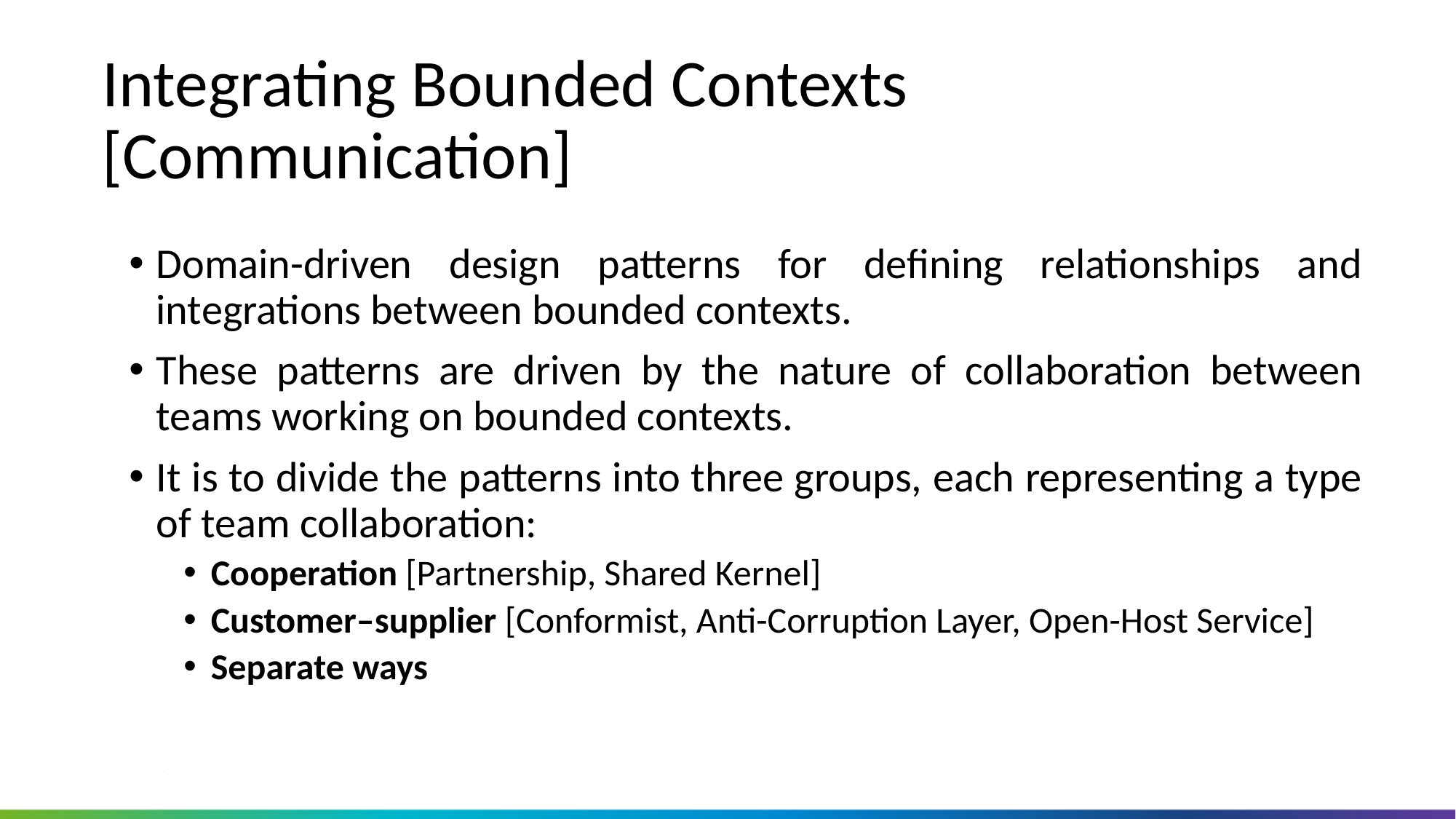

Integrating Bounded Contexts [Communication]

Domain-driven design patterns for defining relationships and integrations between bounded contexts.
These patterns are driven by the nature of collaboration between teams working on bounded contexts.
It is to divide the patterns into three groups, each representing a type of team collaboration:
Cooperation [Partnership, Shared Kernel]
Customer–supplier [Conformist, Anti-Corruption Layer, Open-Host Service]
Separate ways